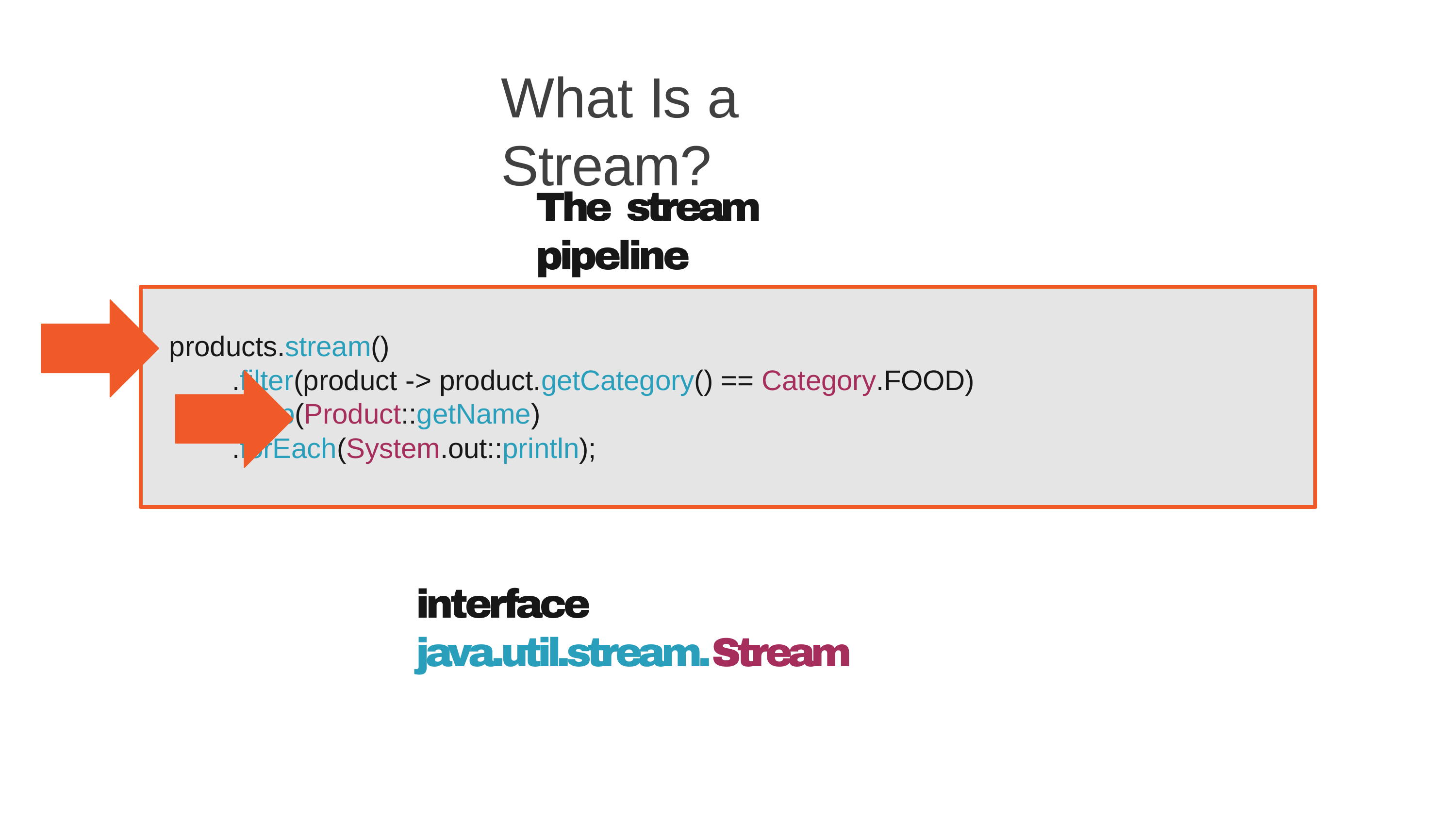

# What Is a Stream?
The stream pipeline

products.stream()
.filter(product -> product.getCategory() == Category.FOOD)
.map(Product::getName)
.forEach(System.out::println);
interface java.util.stream.Stream
5